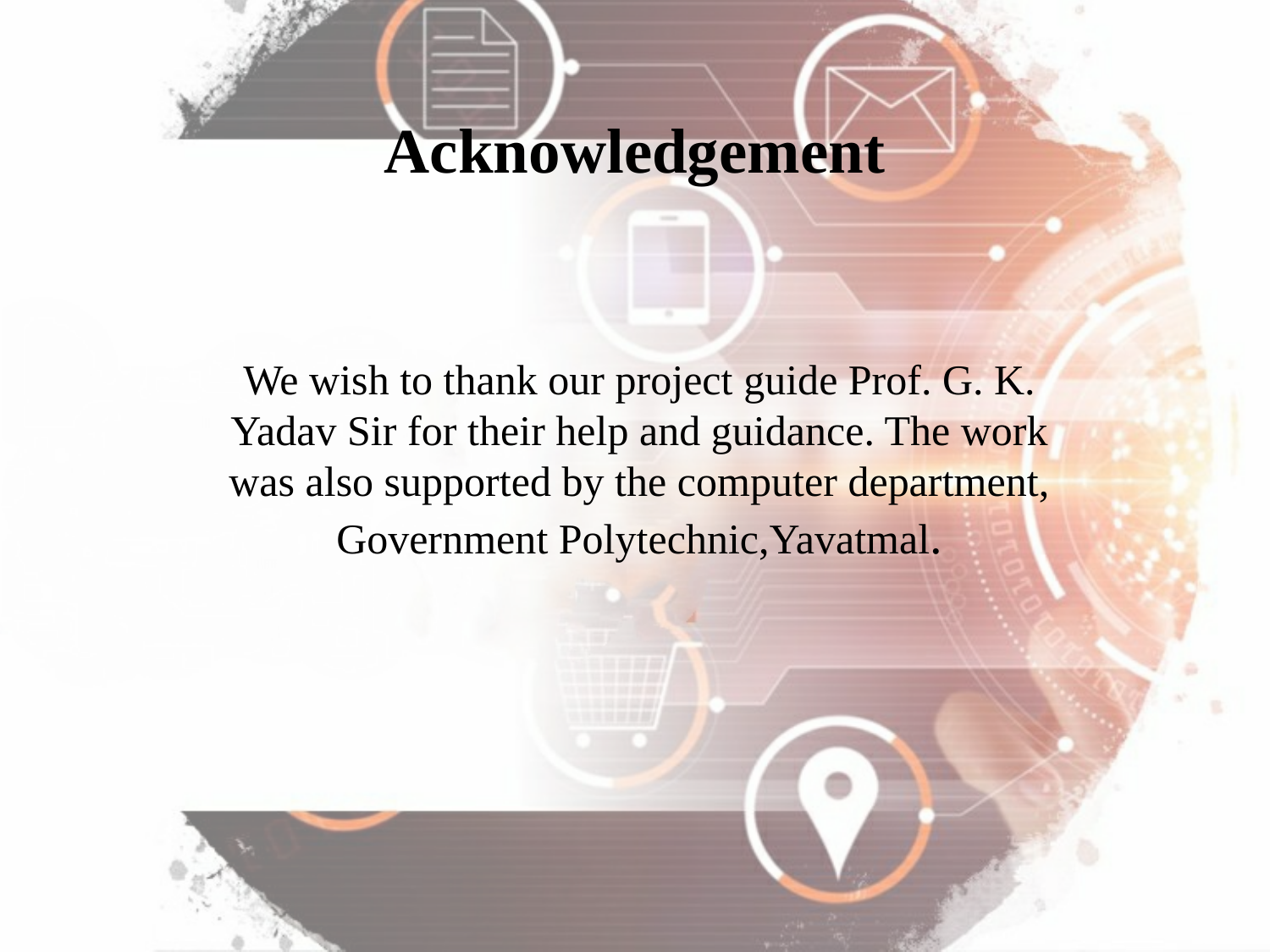

# Acknowledgement
We wish to thank our project guide Prof. G. K. Yadav Sir for their help and guidance. The work was also supported by the computer department, Government Polytechnic,Yavatmal.